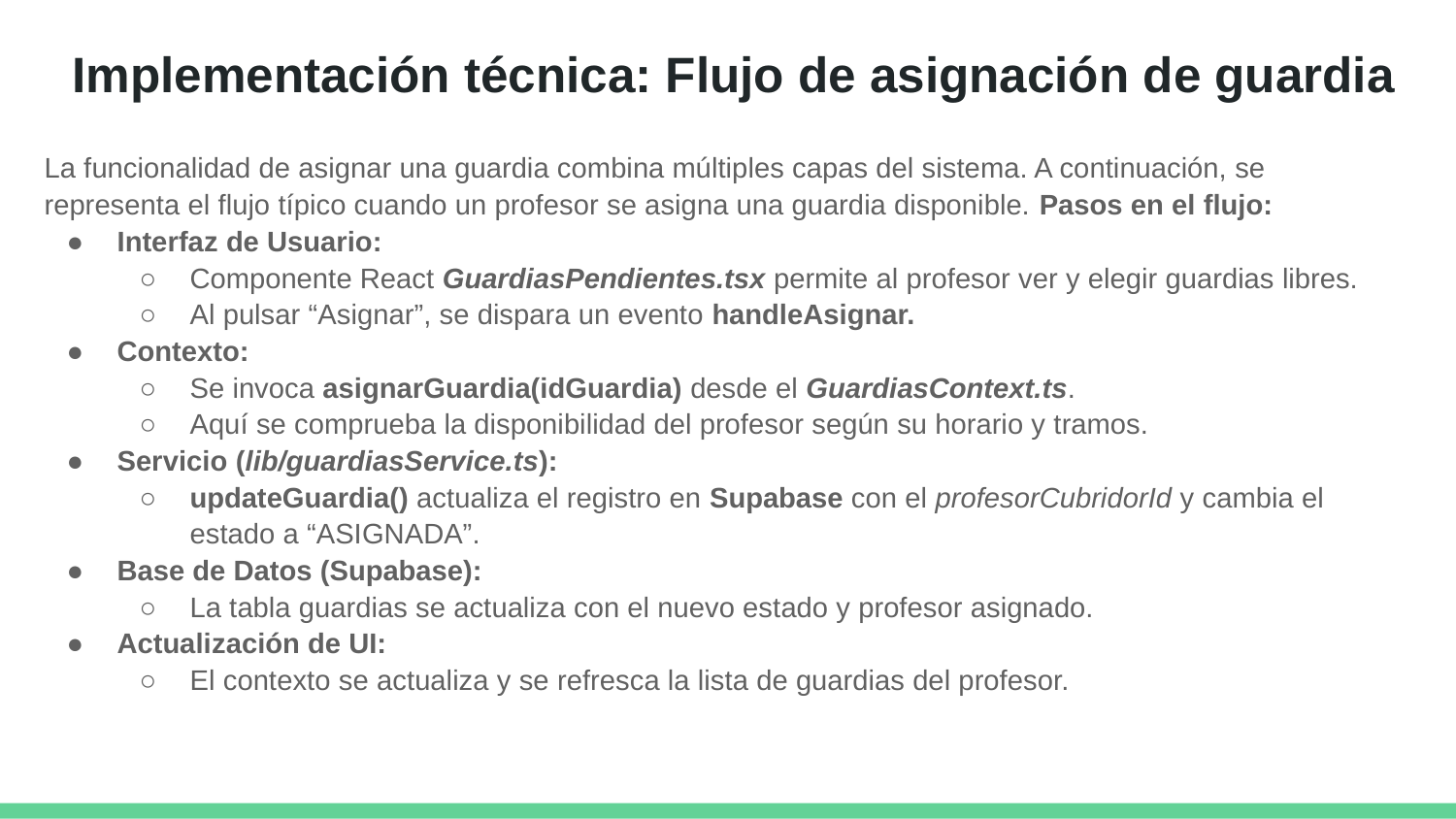

# Implementación técnica: Flujo de asignación de guardia
La funcionalidad de asignar una guardia combina múltiples capas del sistema. A continuación, se representa el flujo típico cuando un profesor se asigna una guardia disponible. Pasos en el flujo:
Interfaz de Usuario:
Componente React GuardiasPendientes.tsx permite al profesor ver y elegir guardias libres.
Al pulsar “Asignar”, se dispara un evento handleAsignar.
Contexto:
Se invoca asignarGuardia(idGuardia) desde el GuardiasContext.ts.
Aquí se comprueba la disponibilidad del profesor según su horario y tramos.
Servicio (lib/guardiasService.ts):
updateGuardia() actualiza el registro en Supabase con el profesorCubridorId y cambia el estado a “ASIGNADA”.
Base de Datos (Supabase):
La tabla guardias se actualiza con el nuevo estado y profesor asignado.
Actualización de UI:
El contexto se actualiza y se refresca la lista de guardias del profesor.